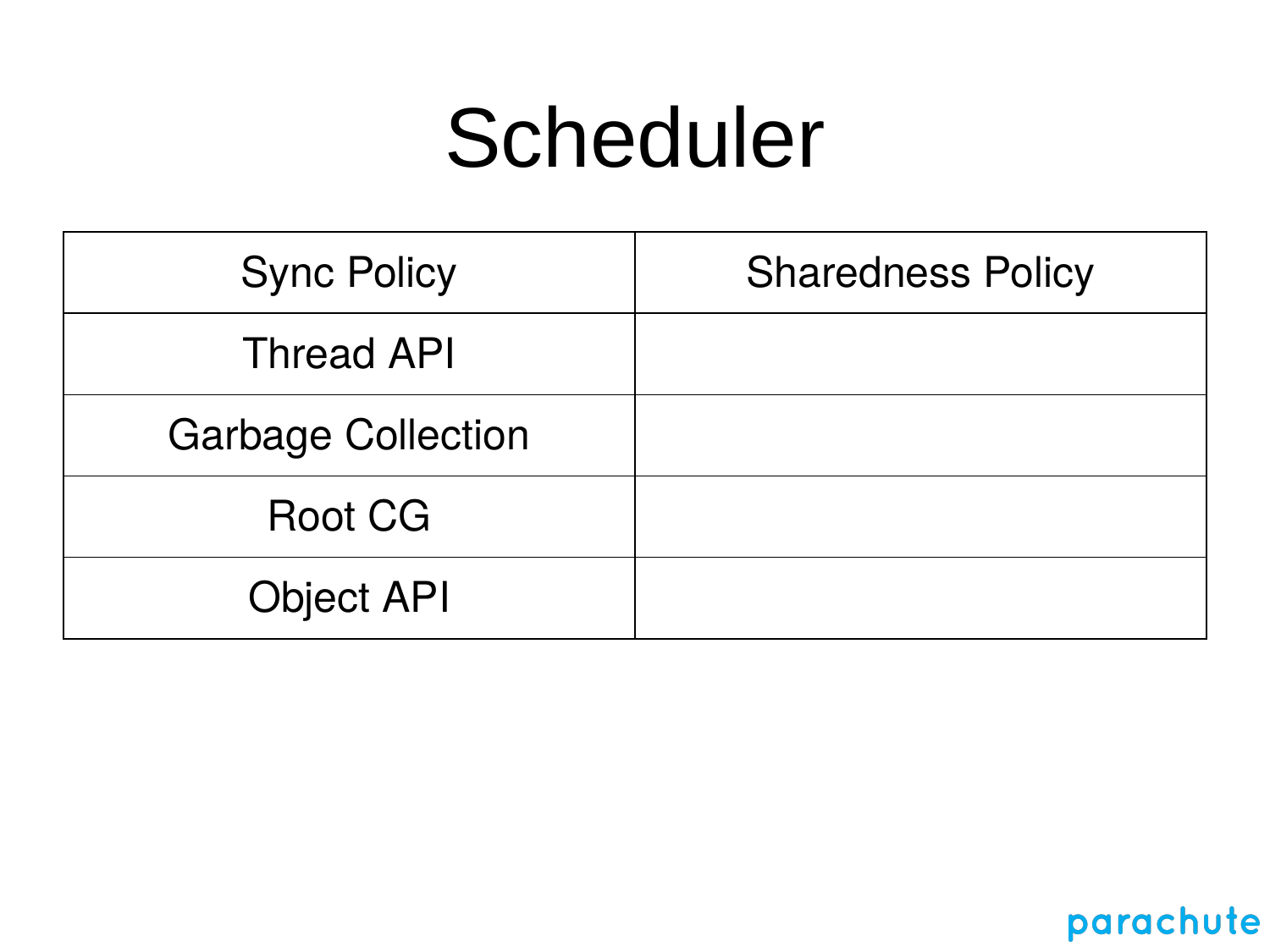

# Scheduler
| Sync Policy | Sharedness Policy |
| --- | --- |
| Thread API |  |
| Garbage Collection |  |
| Root CG |  |
| Object API |  |